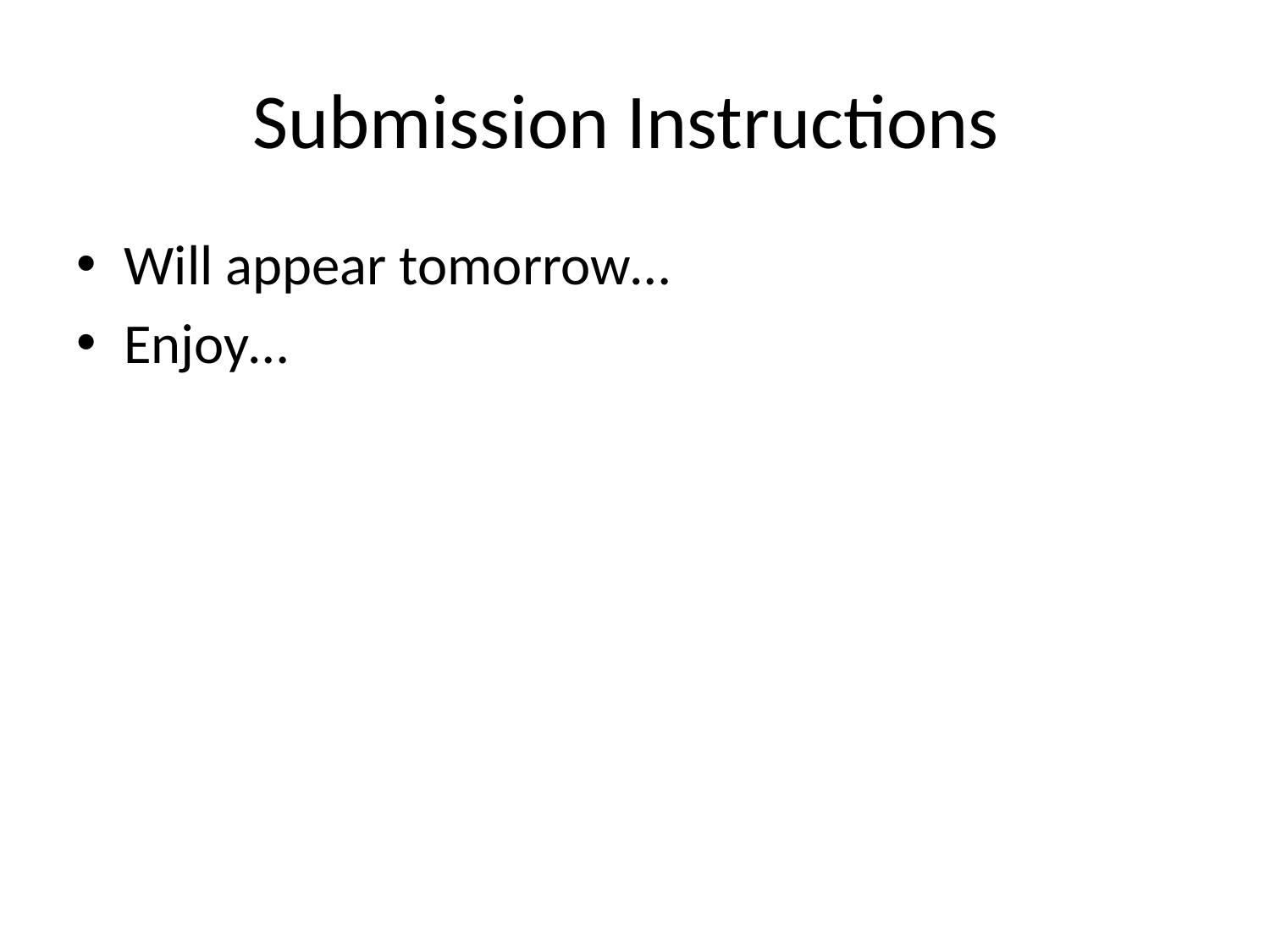

# Submission Instructions
Will appear tomorrow…
Enjoy…